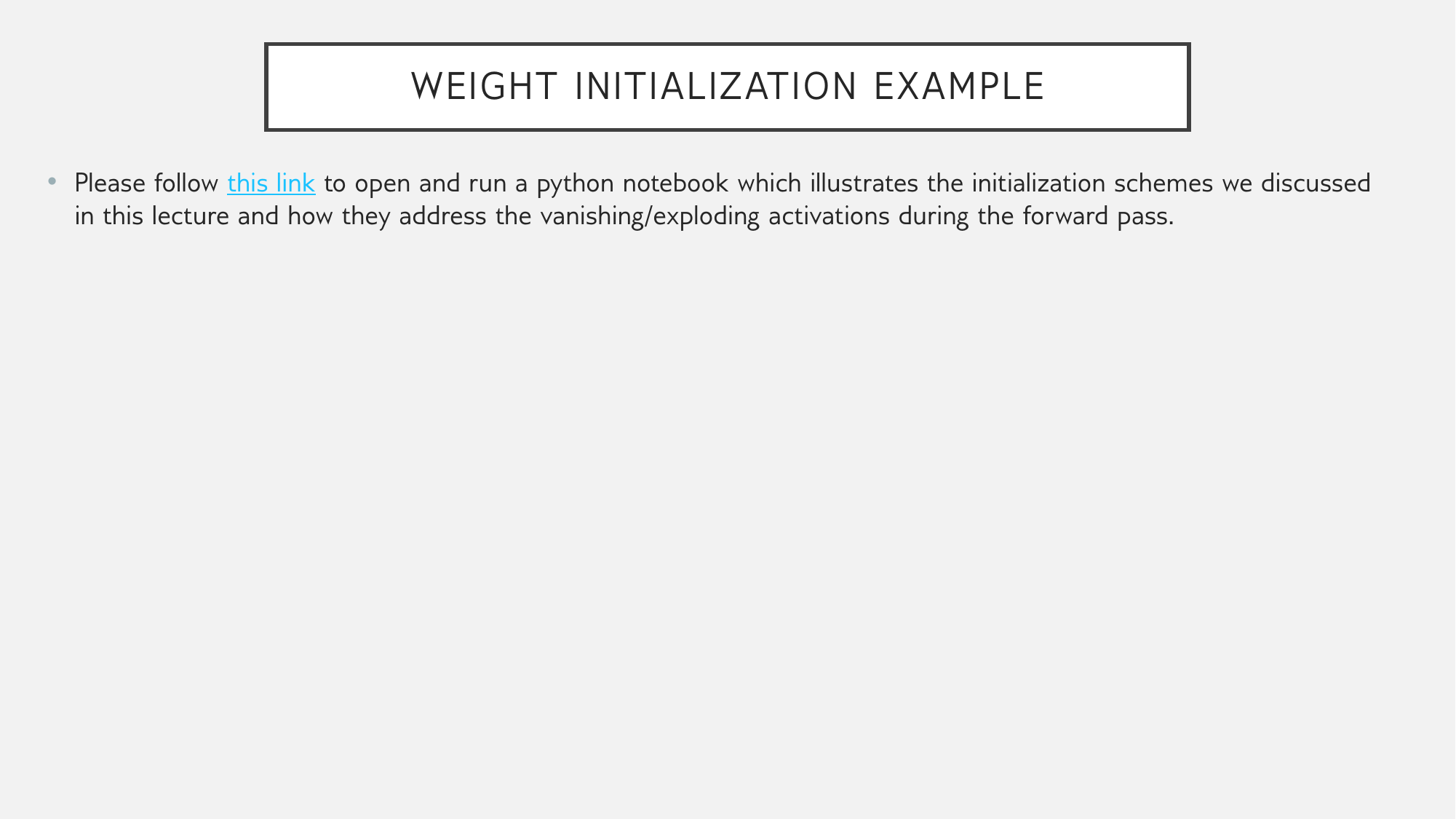

# Weight initialization example
Please follow this link to open and run a python notebook which illustrates the initialization schemes we discussed in this lecture and how they address the vanishing/exploding activations during the forward pass.